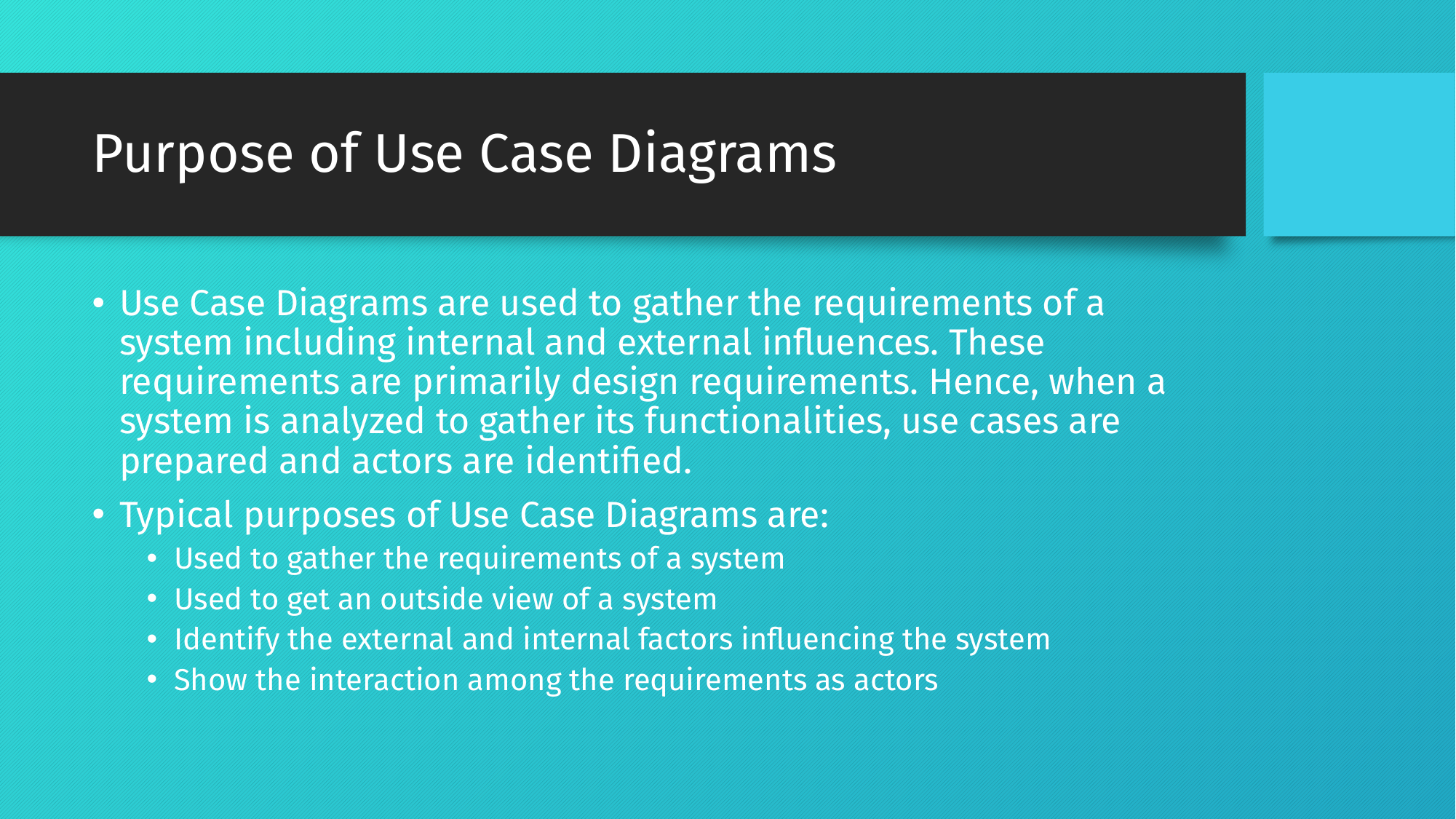

# Purpose of Use Case Diagrams
Use Case Diagrams are used to gather the requirements of a system including internal and external influences. These requirements are primarily design requirements. Hence, when a system is analyzed to gather its functionalities, use cases are prepared and actors are identified.
Typical purposes of Use Case Diagrams are:
Used to gather the requirements of a system
Used to get an outside view of a system
Identify the external and internal factors influencing the system
Show the interaction among the requirements as actors